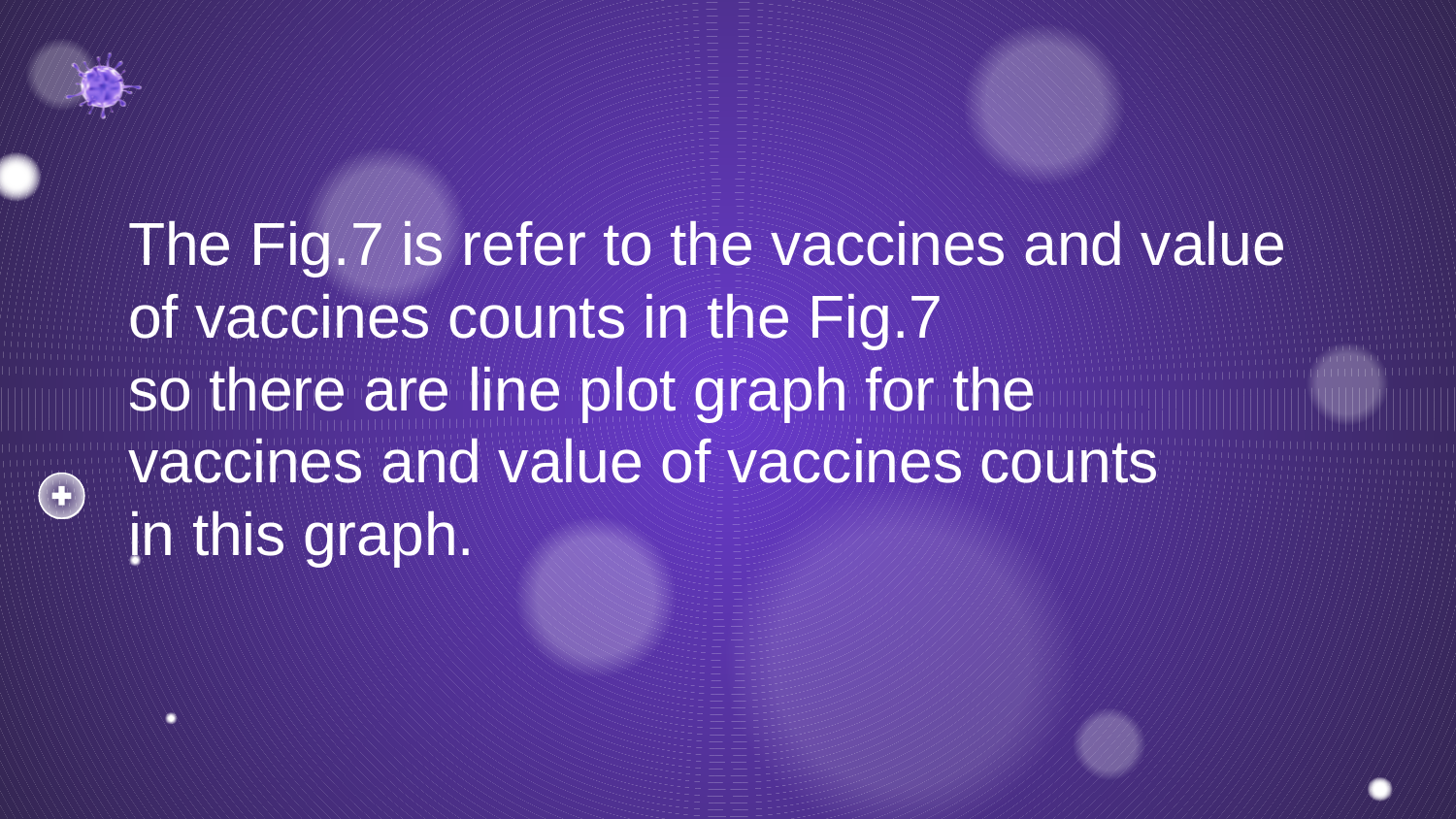

# The Fig.7 is refer to the vaccines and value of vaccines counts in the Fig.7 so there are line plot graph for the vaccines and value of vaccines counts in this graph.